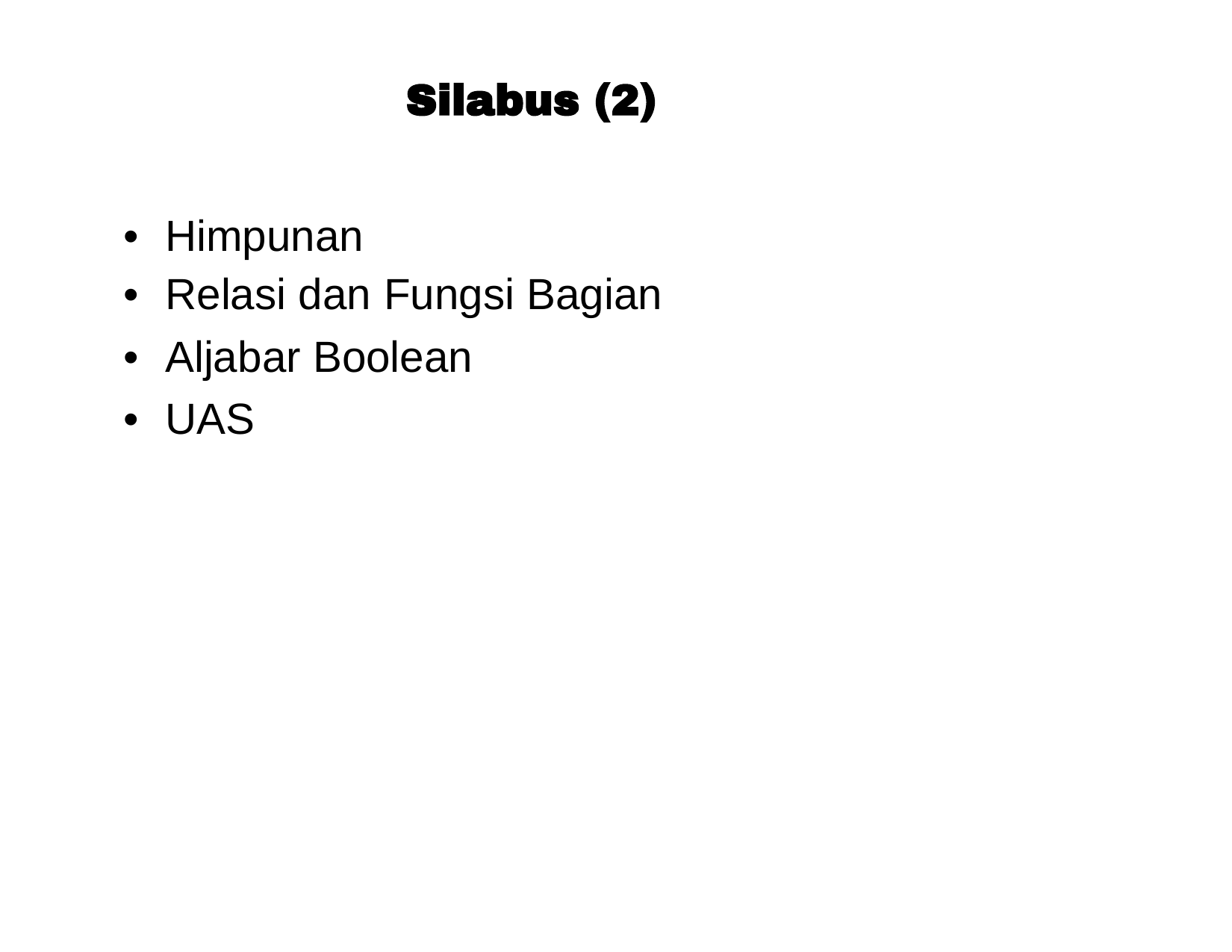

Silabus (2)
•
•
•
•
Himpunan
Relasi dan Fungsi Bagian
Aljabar Boolean
UAS